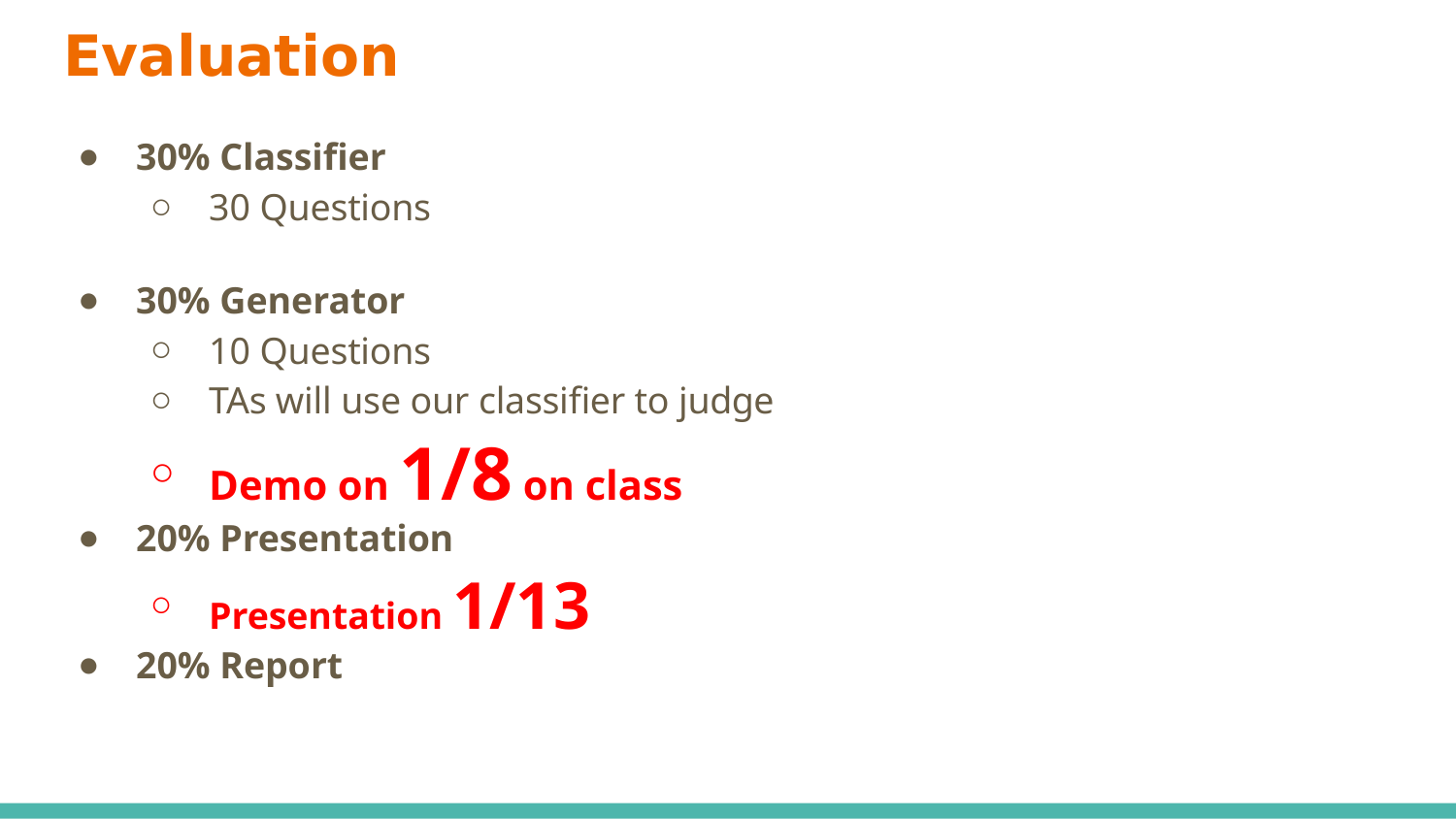

# Evaluation
30% Classiﬁer
30 Questions

30% Generator
10 Questions
TAs will use our classiﬁer to judge
Demo on 1/8 on class
20% Presentation
Presentation 1/13
20% Report